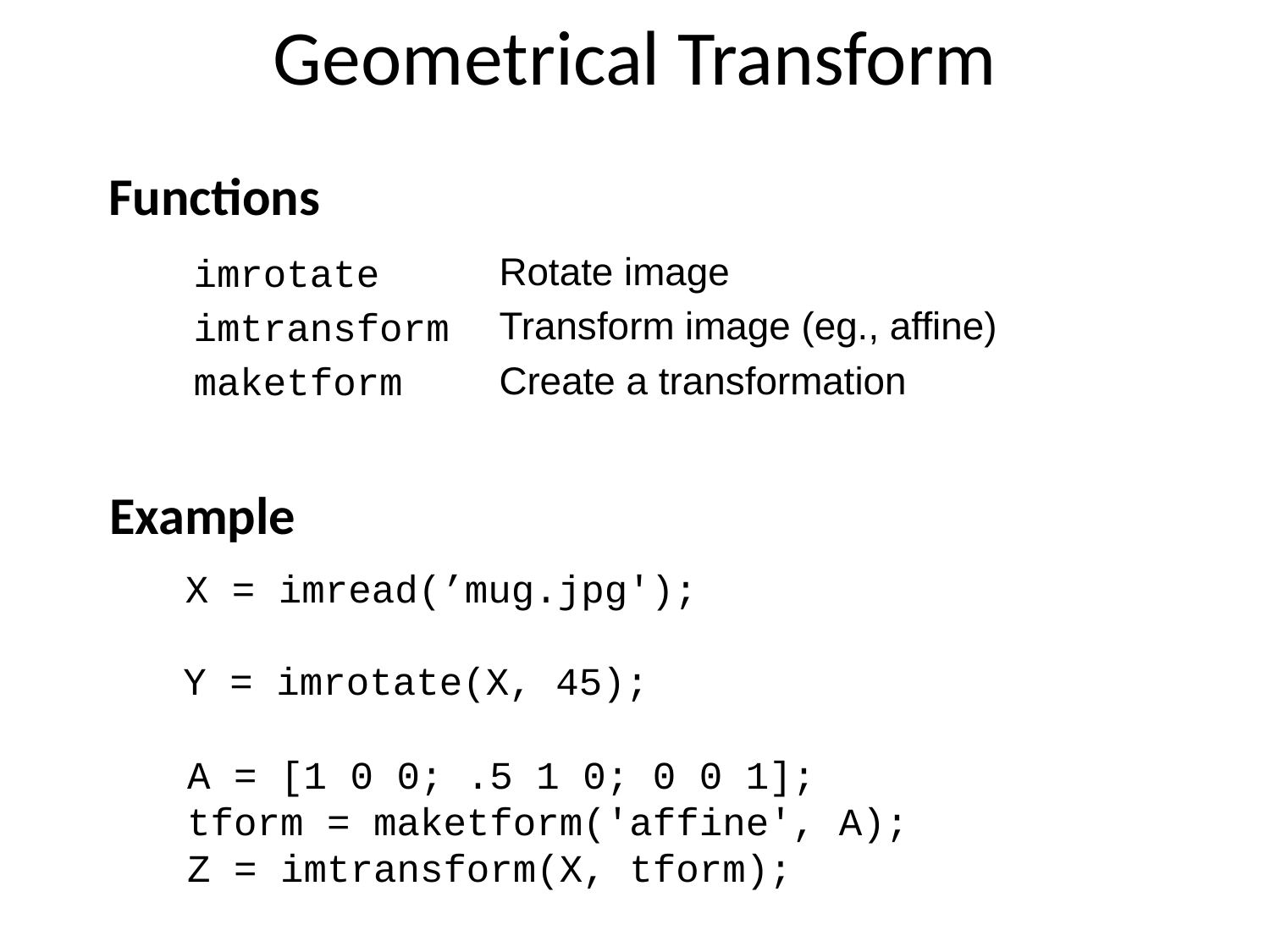

Geometrical Transform
Functions
Rotate image
Transform image (eg., affine)
Create a transformation
imrotate
imtransform
maketform
Example
X = imread(’mug.jpg');
Y = imrotate(X, 45);
A = [1 0 0; .5 1 0; 0 0 1];
tform = maketform('affine', A);
Z = imtransform(X, tform);